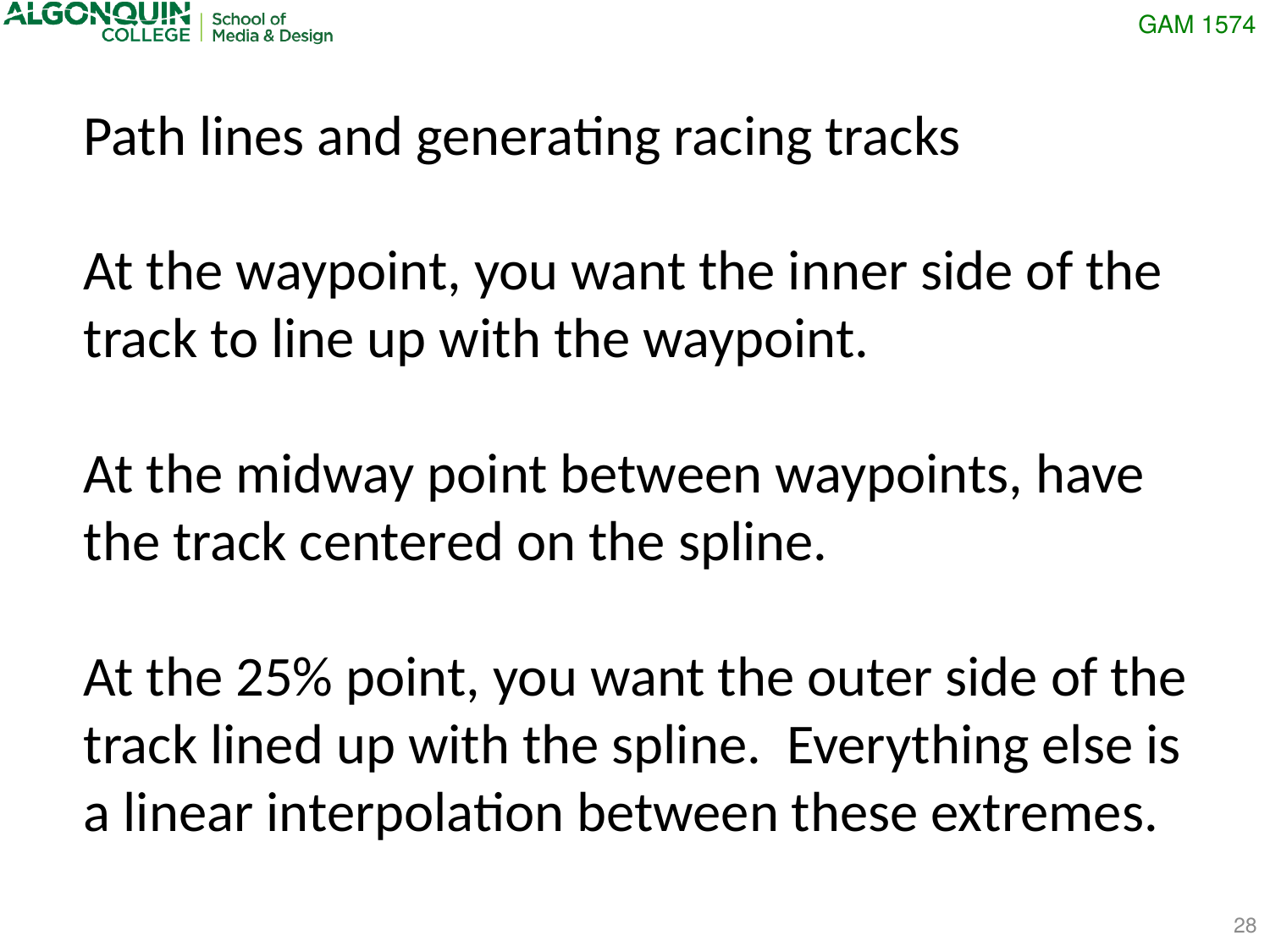

Path lines and generating racing tracks

At the waypoint, you want the inner side of the track to line up with the waypoint.

At the midway point between waypoints, have the track centered on the spline.

At the 25% point, you want the outer side of the track lined up with the spline.  Everything else is a linear interpolation between these extremes.
28